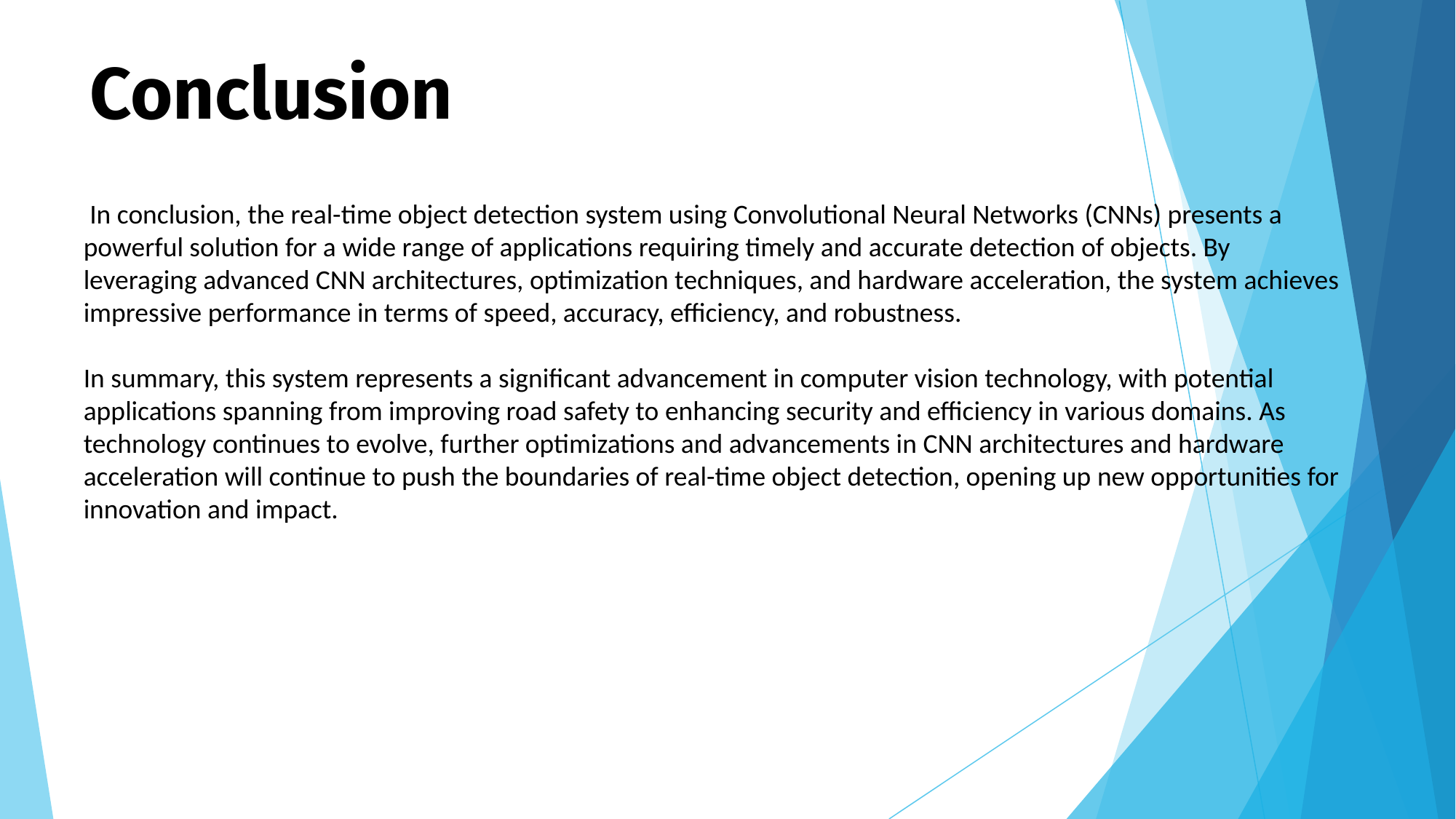

# Conclusion
 In conclusion, the real-time object detection system using Convolutional Neural Networks (CNNs) presents a powerful solution for a wide range of applications requiring timely and accurate detection of objects. By leveraging advanced CNN architectures, optimization techniques, and hardware acceleration, the system achieves impressive performance in terms of speed, accuracy, efficiency, and robustness.

In summary, this system represents a significant advancement in computer vision technology, with potential applications spanning from improving road safety to enhancing security and efficiency in various domains. As technology continues to evolve, further optimizations and advancements in CNN architectures and hardware acceleration will continue to push the boundaries of real-time object detection, opening up new opportunities for innovation and impact.